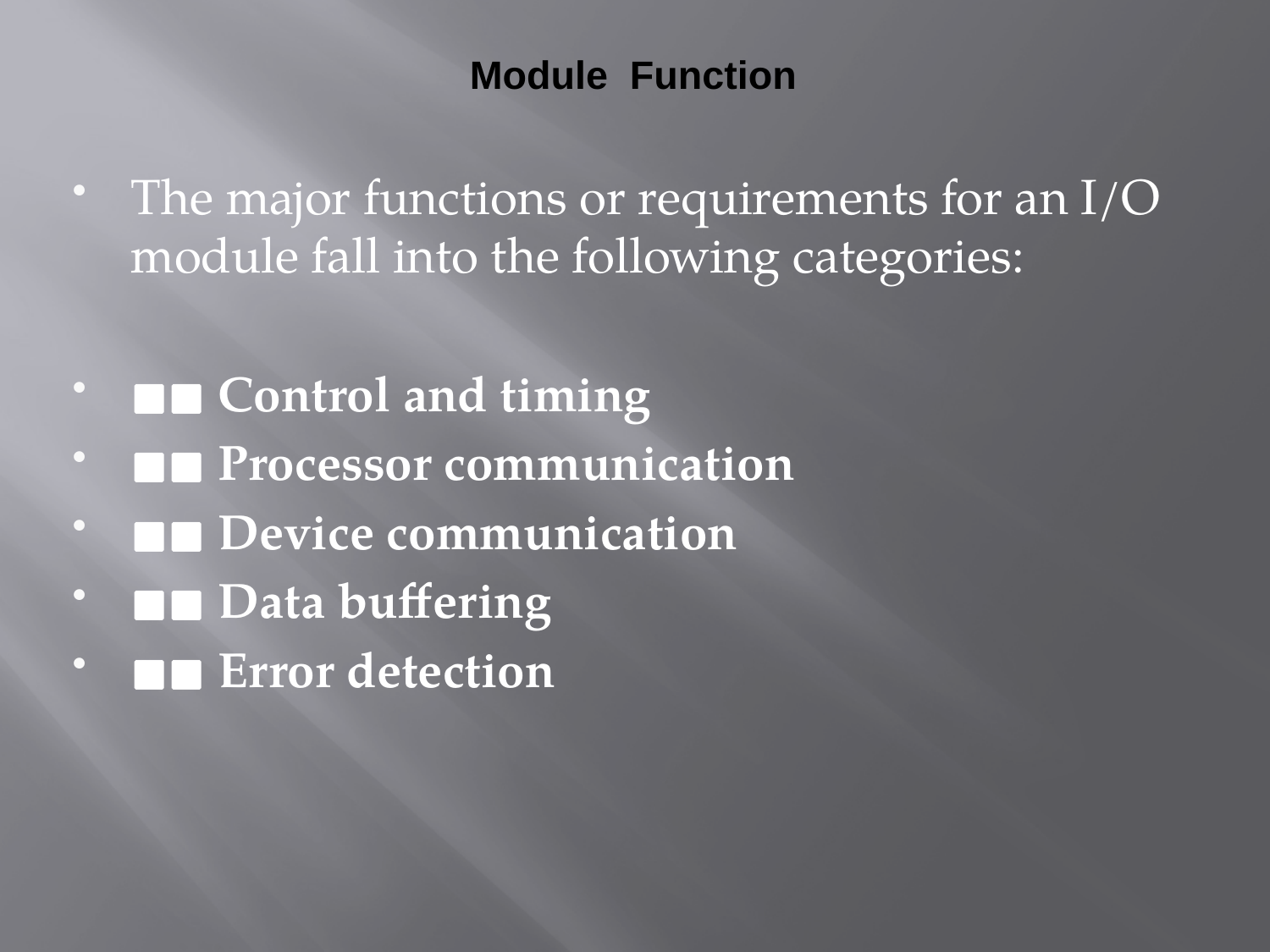

# Module  Function
The major functions or requirements for an I/O module fall into the following categories:

■■ Control and timing
■■ Processor communication
■■ Device communication
■■ Data buffering
■■ Error detection